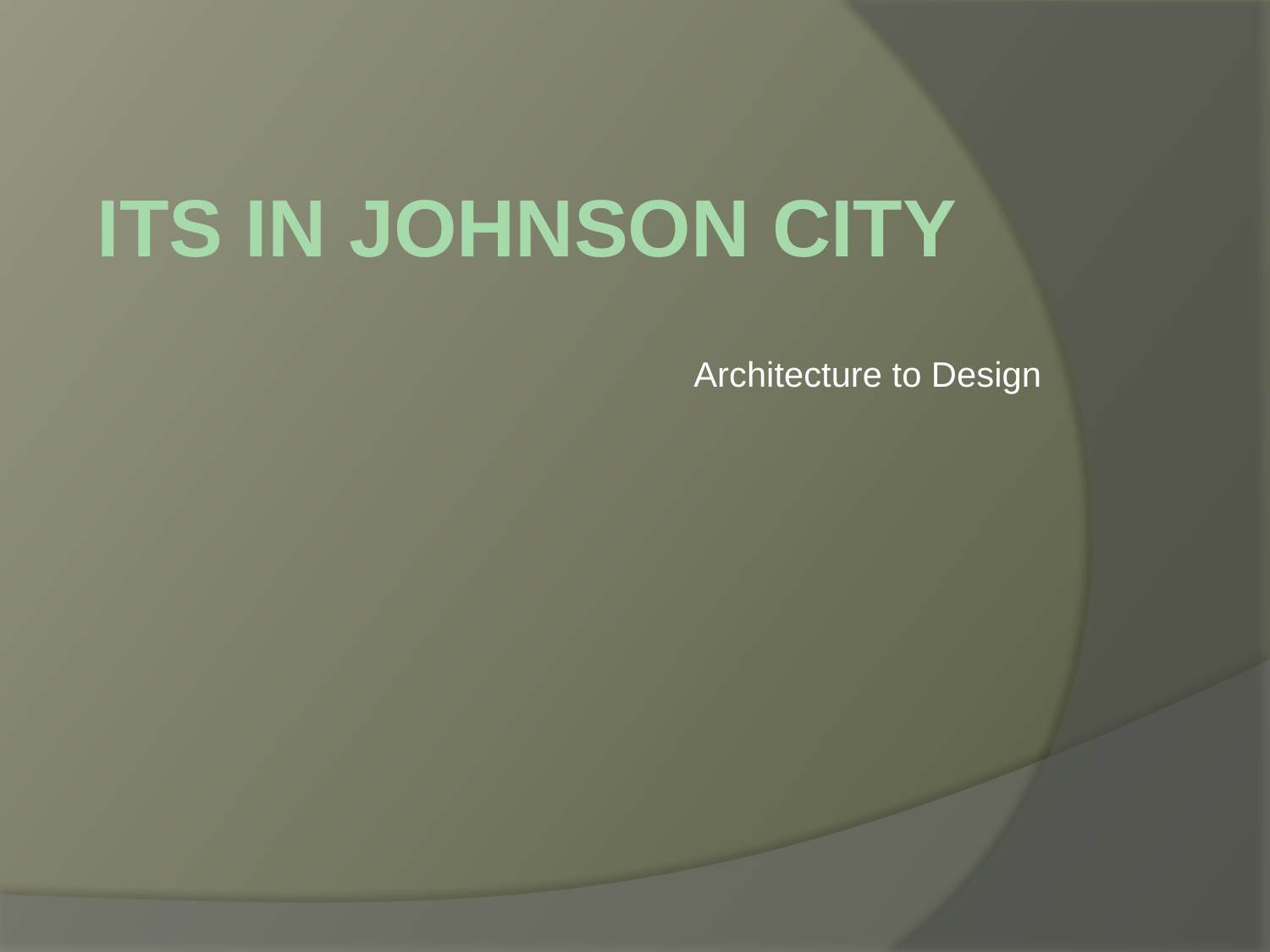

# ITS in Johnson City
Architecture to Design